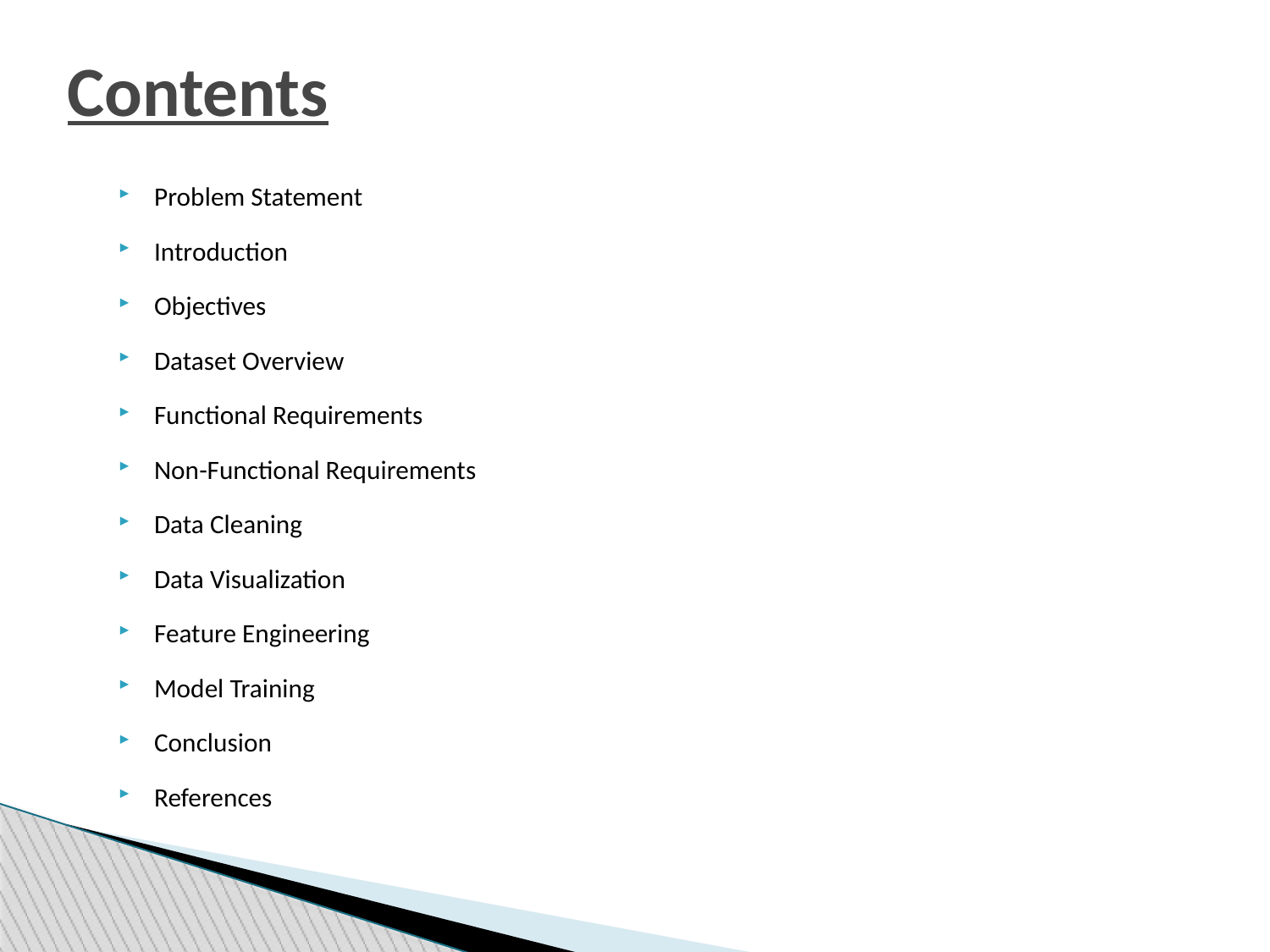

Contents

Problem Statement
Introduction
Objectives
Dataset Overview
Functional Requirements
Non-Functional Requirements
Data Cleaning
Data Visualization
Feature Engineering
Model Training
Conclusion
References